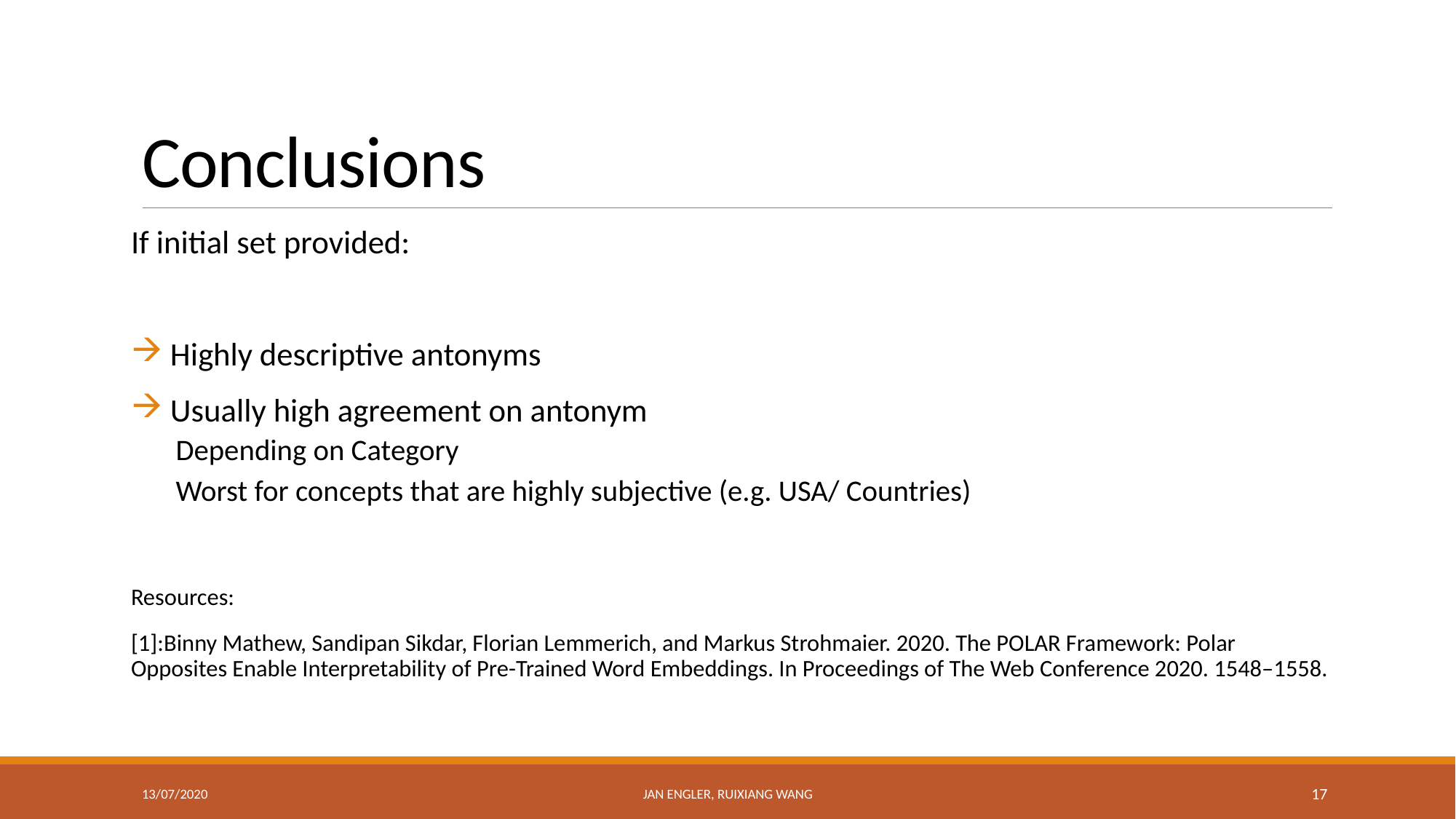

# Conclusions
If initial set provided:

 Highly descriptive antonyms
 Usually high agreement on antonym
Depending on Category
Worst for concepts that are highly subjective (e.g. USA/ Countries)

Resources:
[1]:Binny Mathew, Sandipan Sikdar, Florian Lemmerich, and Markus Strohmaier. 2020. The POLAR Framework: Polar Opposites Enable Interpretability of Pre-Trained Word Embeddings. In Proceedings of The Web Conference 2020. 1548–1558.
13/07/2020
Jan Engler, Ruixiang Wang
17